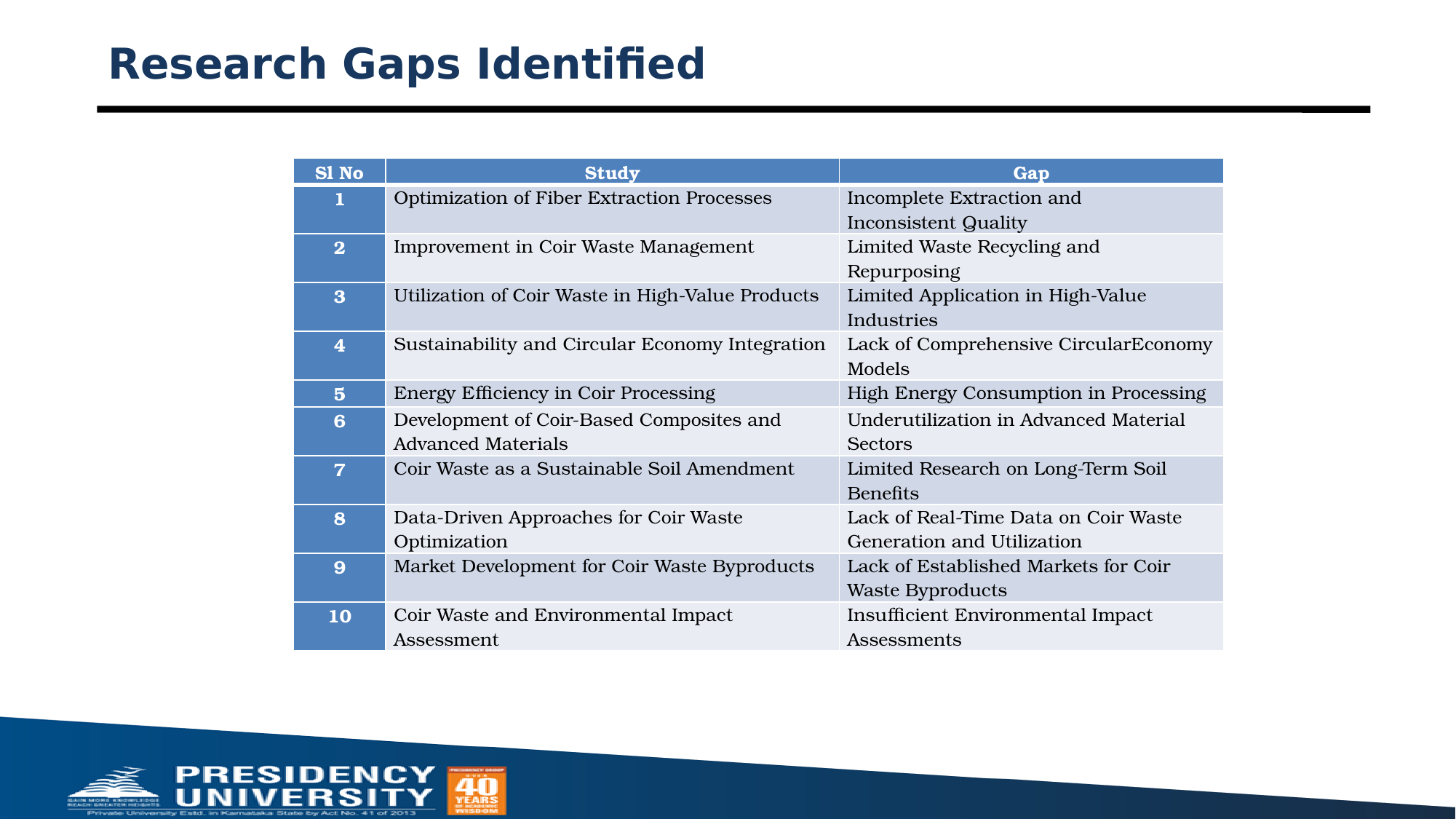

# Research Gaps Identified
| Sl No | Study | Gap |
| --- | --- | --- |
| 1 | Optimization of Fiber Extraction Processes | Incomplete Extraction and Inconsistent Quality |
| 2 | Improvement in Coir Waste Management | Limited Waste Recycling and Repurposing |
| 3 | Utilization of Coir Waste in High-Value Products | Limited Application in High-Value Industries |
| 4 | Sustainability and Circular Economy Integration | Lack of Comprehensive CircularEconomy Models |
| 5 | Energy Efficiency in Coir Processing | High Energy Consumption in Processing |
| 6 | Development of Coir-Based Composites and Advanced Materials | Underutilization in Advanced Material Sectors |
| 7 | Coir Waste as a Sustainable Soil Amendment | Limited Research on Long-Term Soil Benefits |
| 8 | Data-Driven Approaches for Coir Waste Optimization | Lack of Real-Time Data on Coir Waste Generation and Utilization |
| 9 | Market Development for Coir Waste Byproducts | Lack of Established Markets for Coir Waste Byproducts |
| 10 | Coir Waste and Environmental Impact Assessment | Insufficient Environmental Impact Assessments |